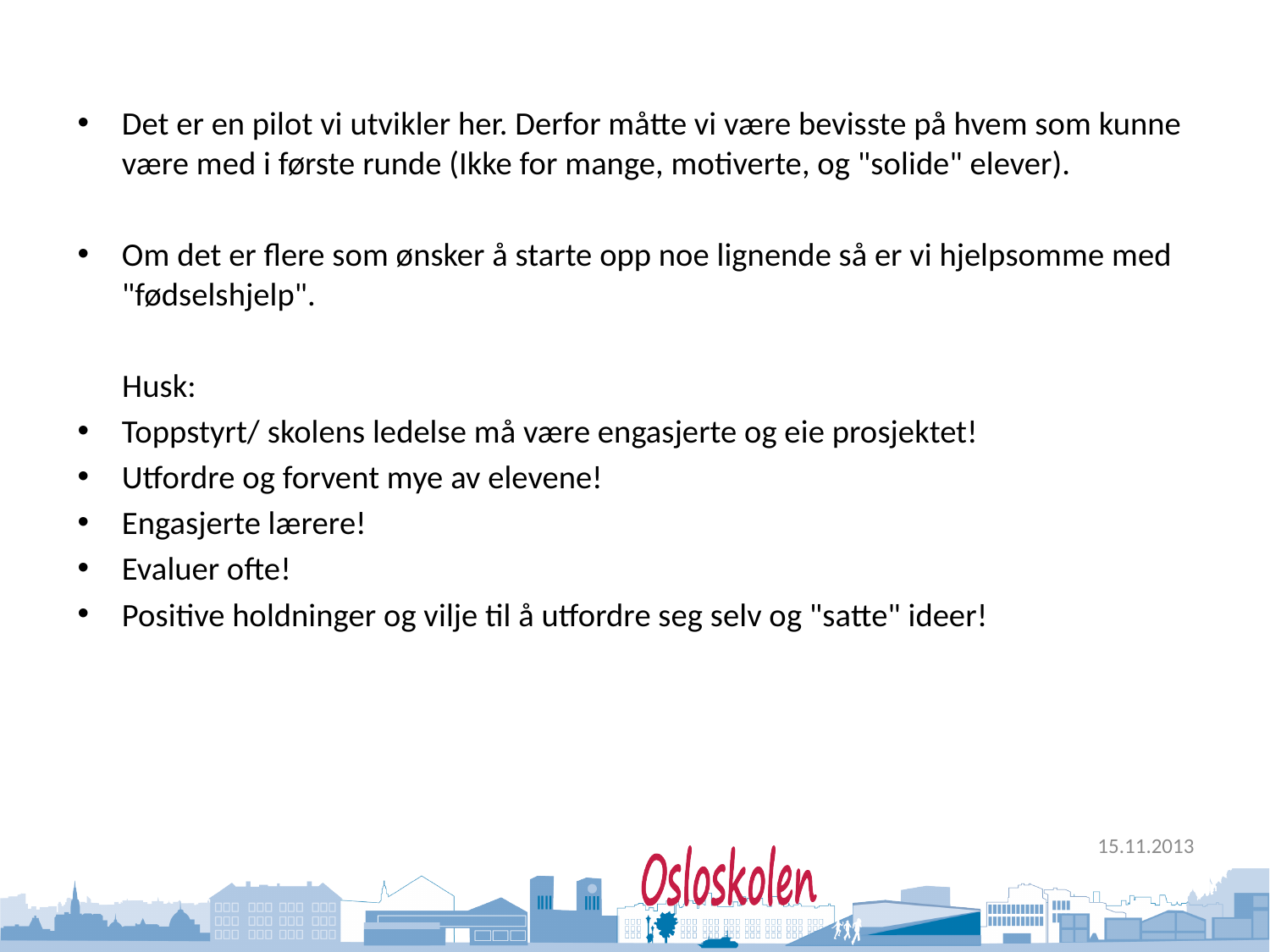

Det er en pilot vi utvikler her. Derfor måtte vi være bevisste på hvem som kunne være med i første runde (Ikke for mange, motiverte, og "solide" elever).

Om det er flere som ønsker å starte opp noe lignende så er vi hjelpsomme med "fødselshjelp".

      Husk:
Toppstyrt/ skolens ledelse må være engasjerte og eie prosjektet!
Utfordre og forvent mye av elevene!
Engasjerte lærere!
Evaluer ofte!
Positive holdninger og vilje til å utfordre seg selv og "satte" ideer!